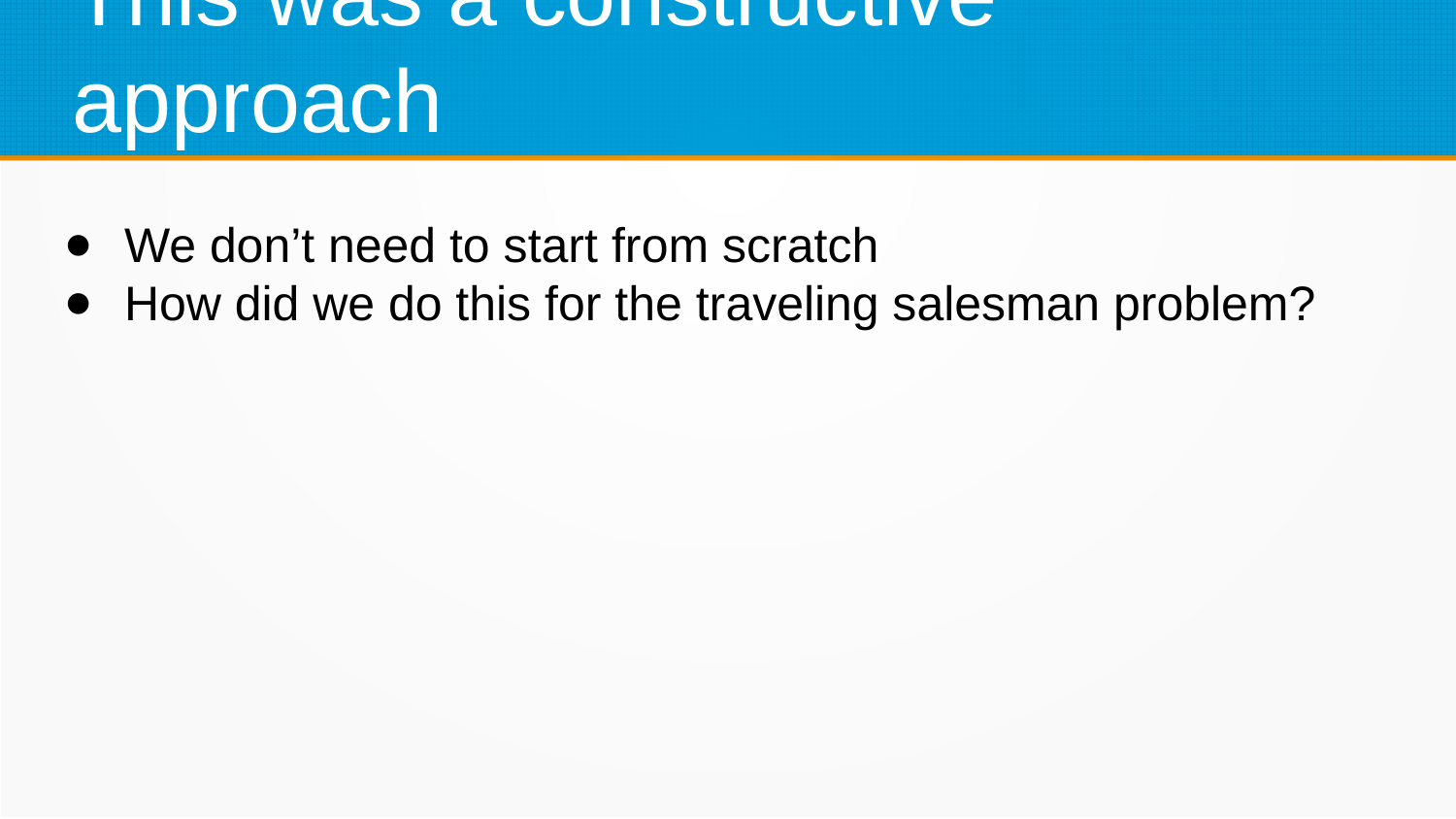

This was a constructive approach
We don’t need to start from scratch
How did we do this for the traveling salesman problem?